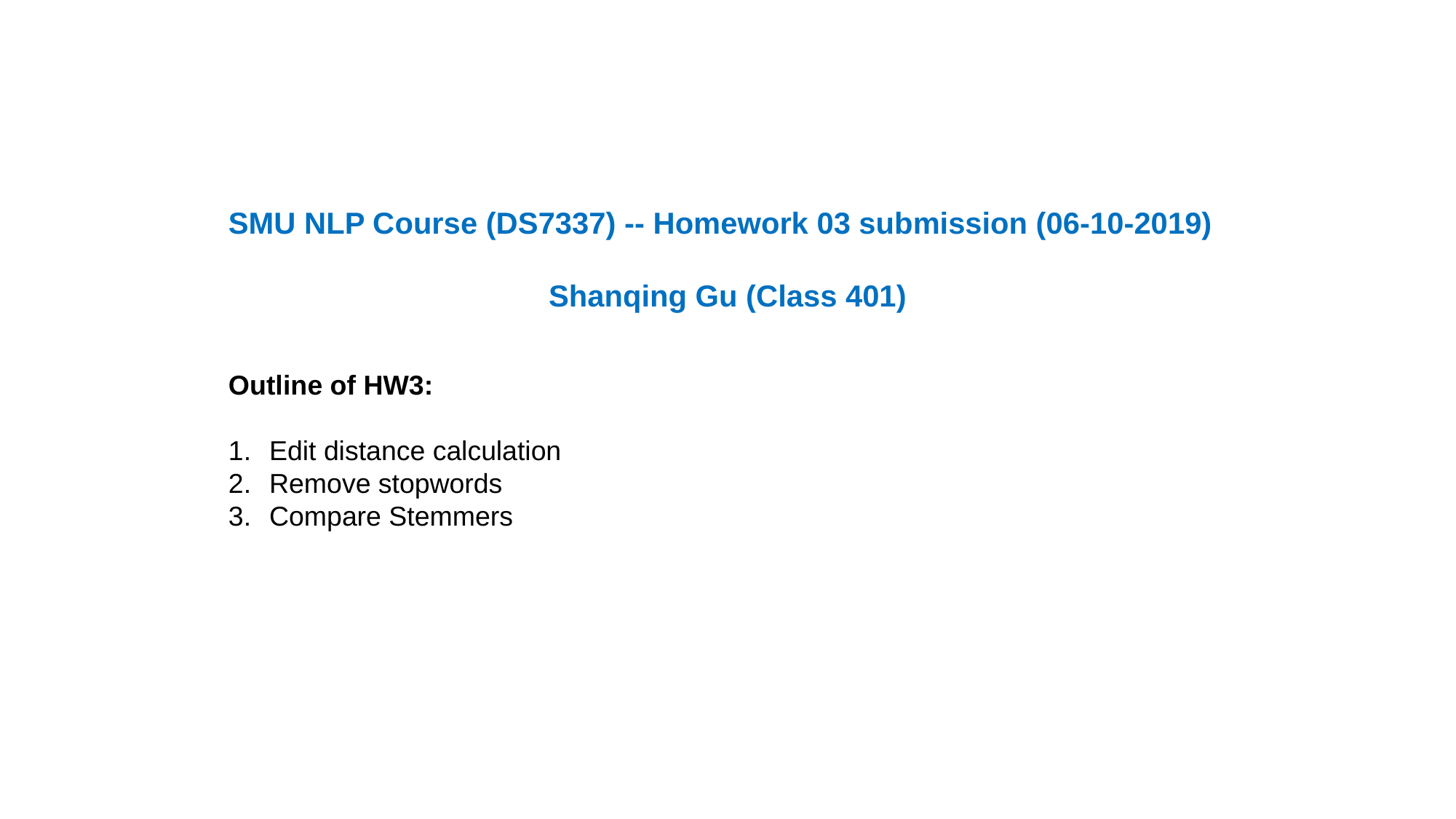

SMU NLP Course (DS7337) -- Homework 03 submission (06-10-2019)

Shanqing Gu (Class 401)
Outline of HW3:

Edit distance calculation
Remove stopwords
Compare Stemmers